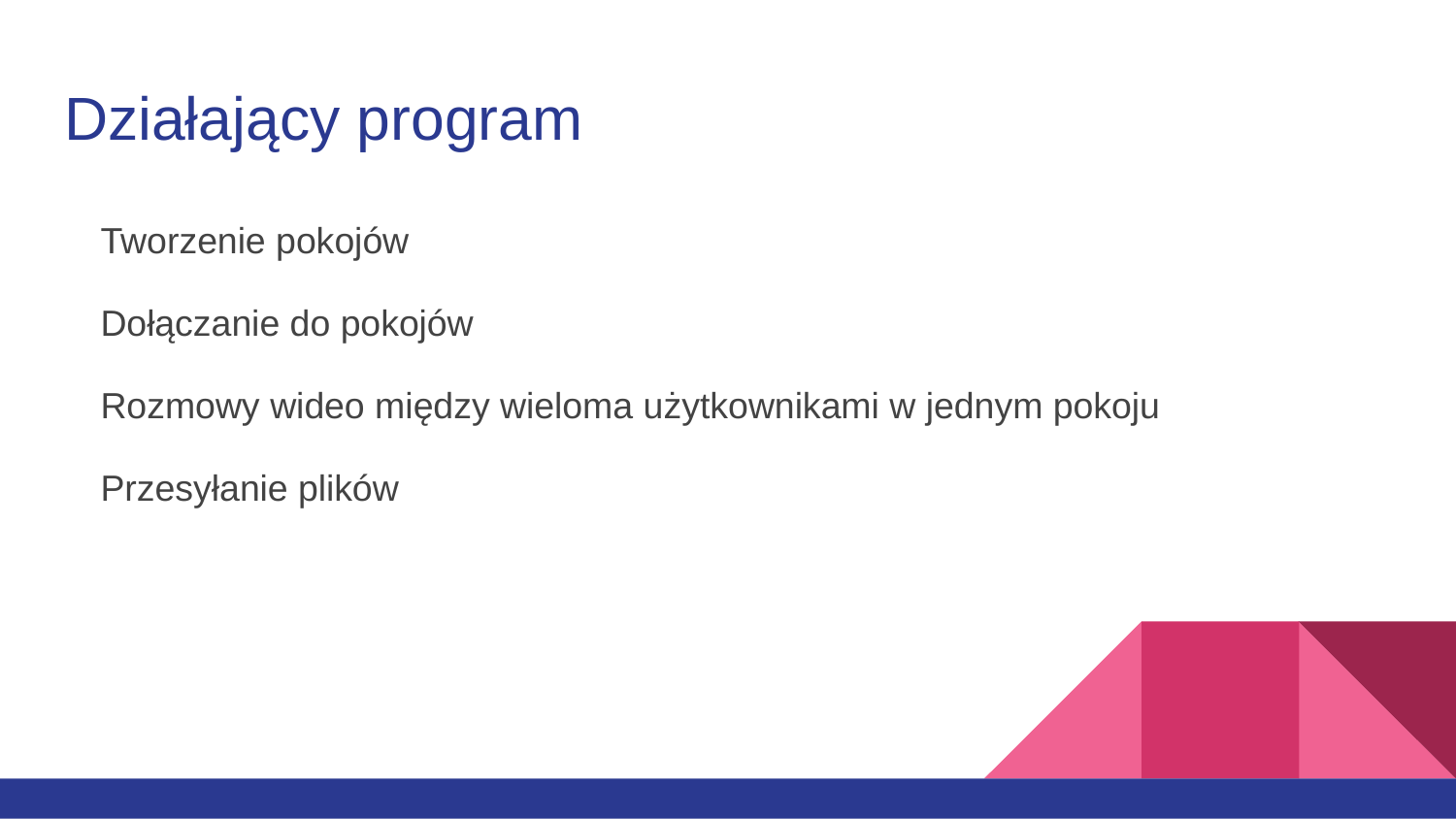

# Działający program
Tworzenie pokojów
Dołączanie do pokojów
Rozmowy wideo między wieloma użytkownikami w jednym pokoju
Przesyłanie plików